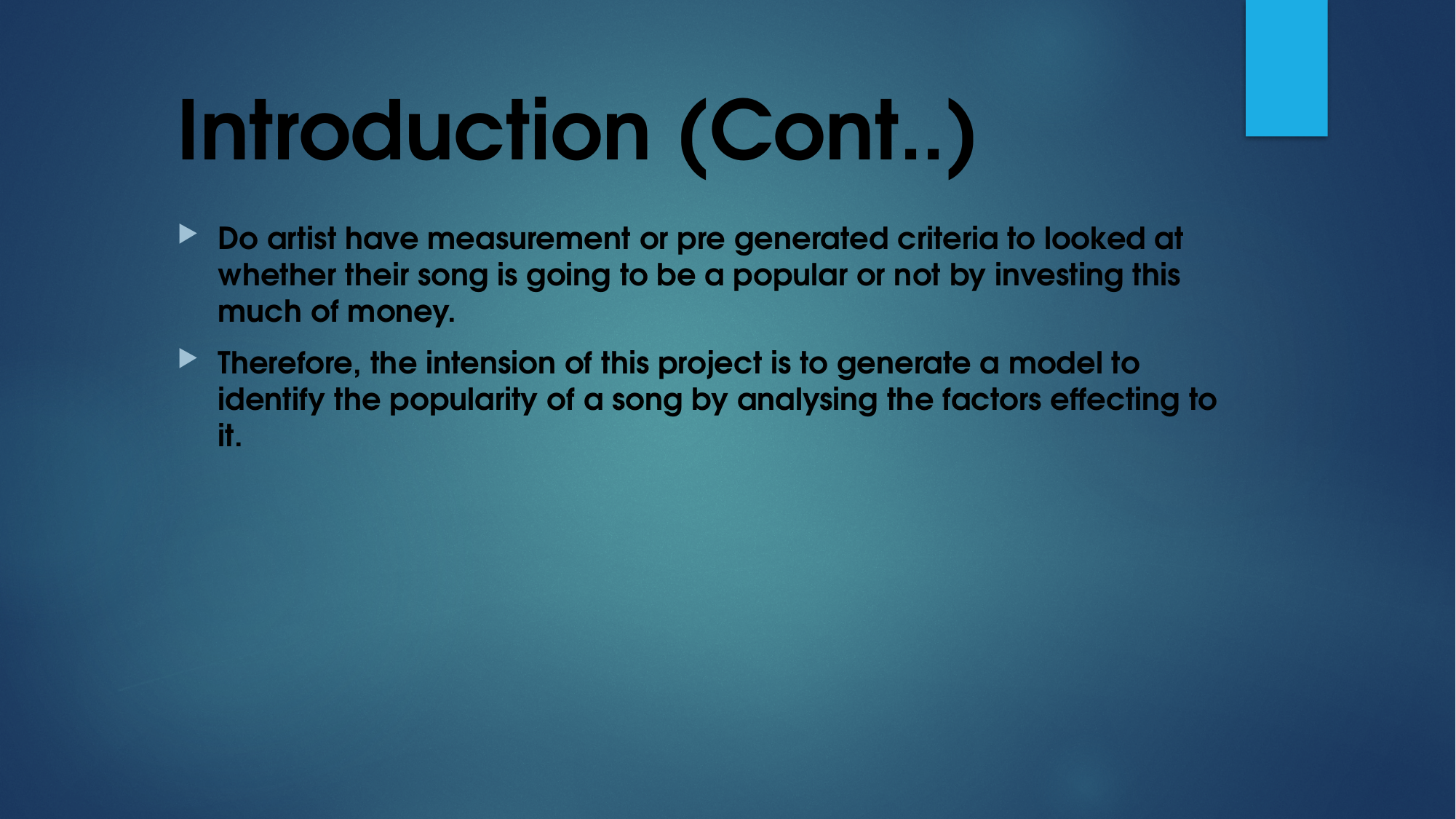

# Introduction (Cont..)
Do artist have measurement or pre generated criteria to looked at whether their song is going to be a popular or not by investing this much of money.
Therefore, the intension of this project is to generate a model to identify the popularity of a song by analysing the factors effecting to it.